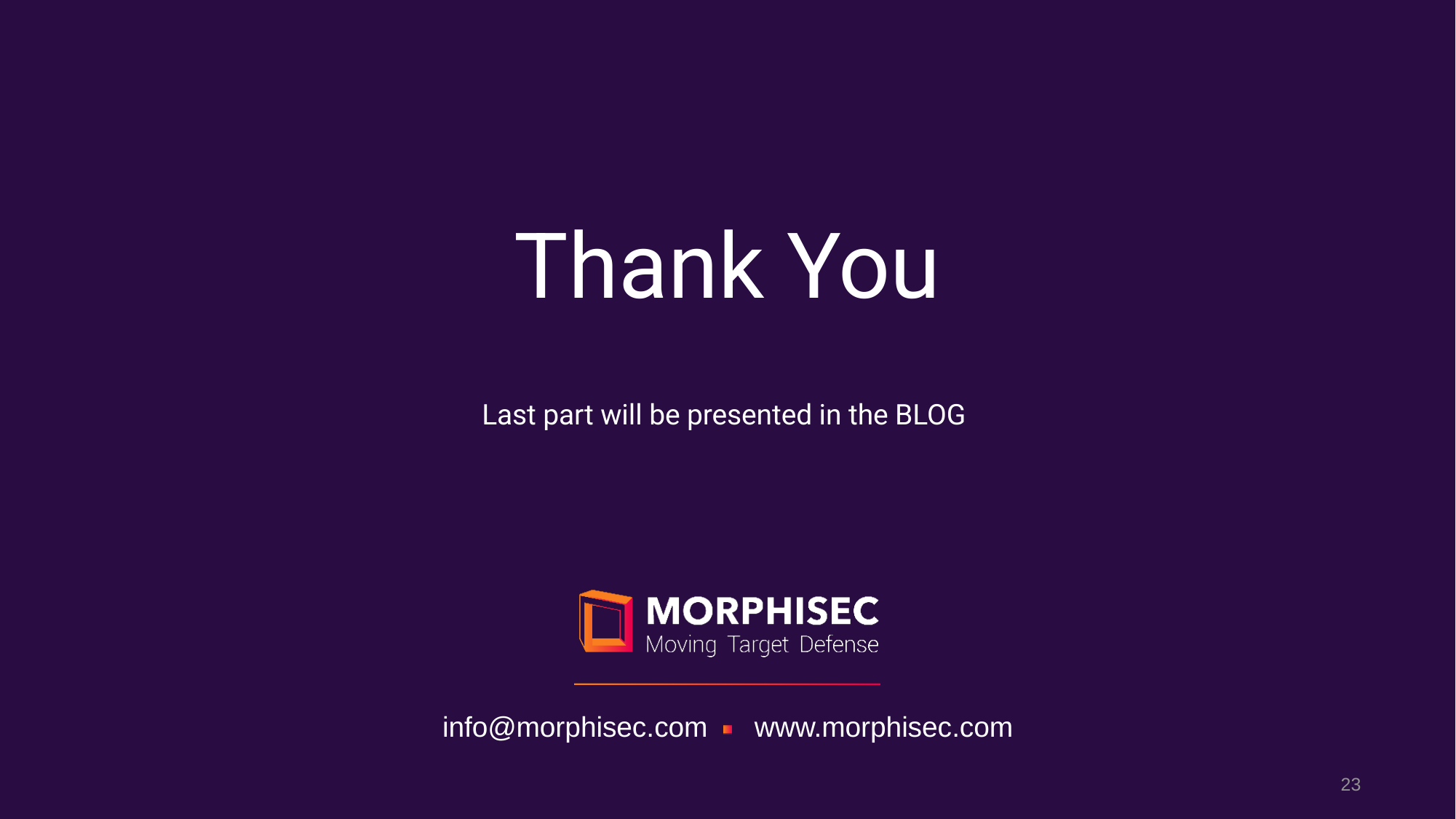

# Last part will be presented in the BLOG
23